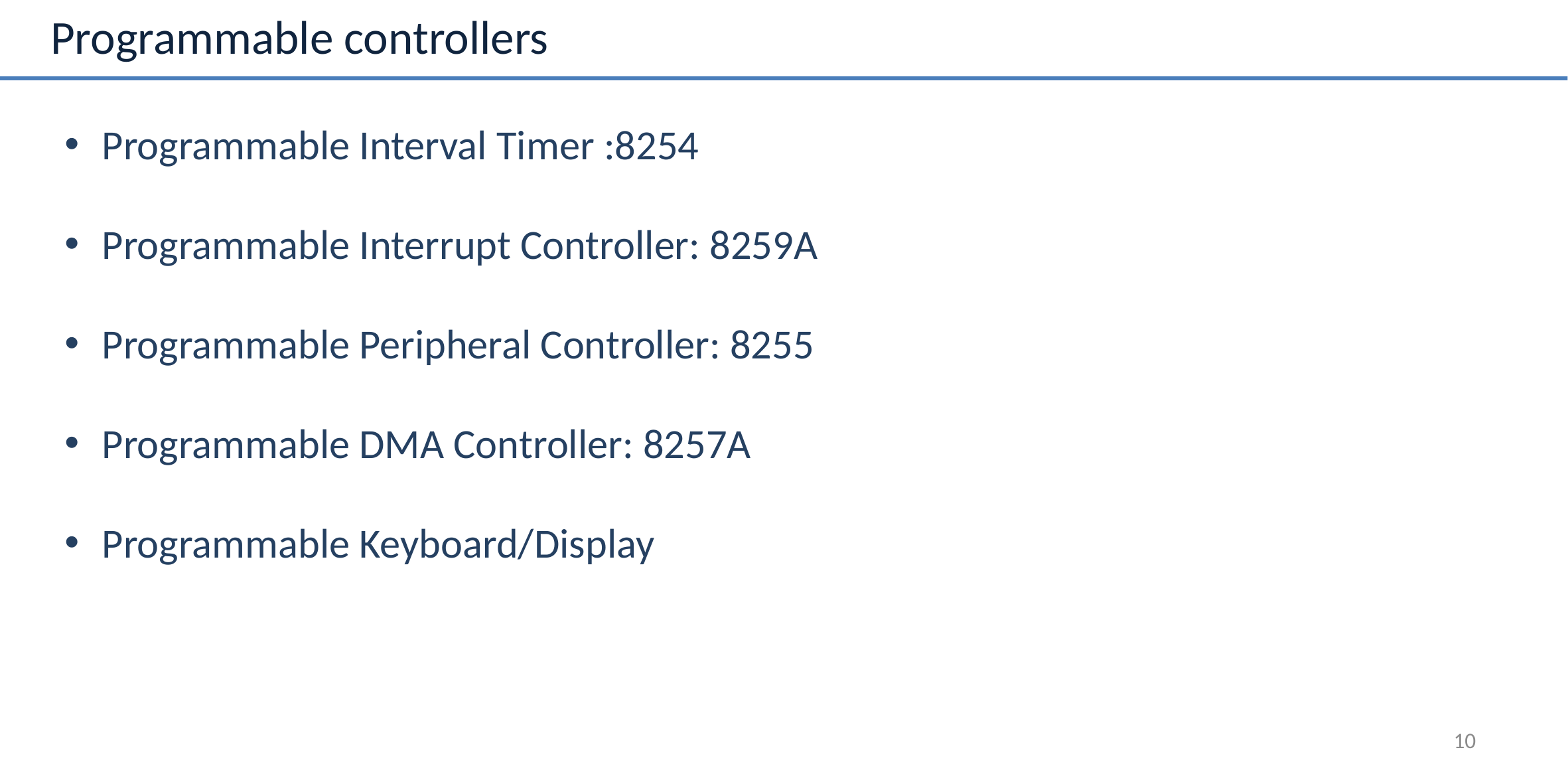

# Programmable controllers
Programmable Interval Timer :8254

Programmable Interrupt Controller: 8259A

Programmable Peripheral Controller: 8255

Programmable DMA Controller: 8257A

Programmable Keyboard/Display

10